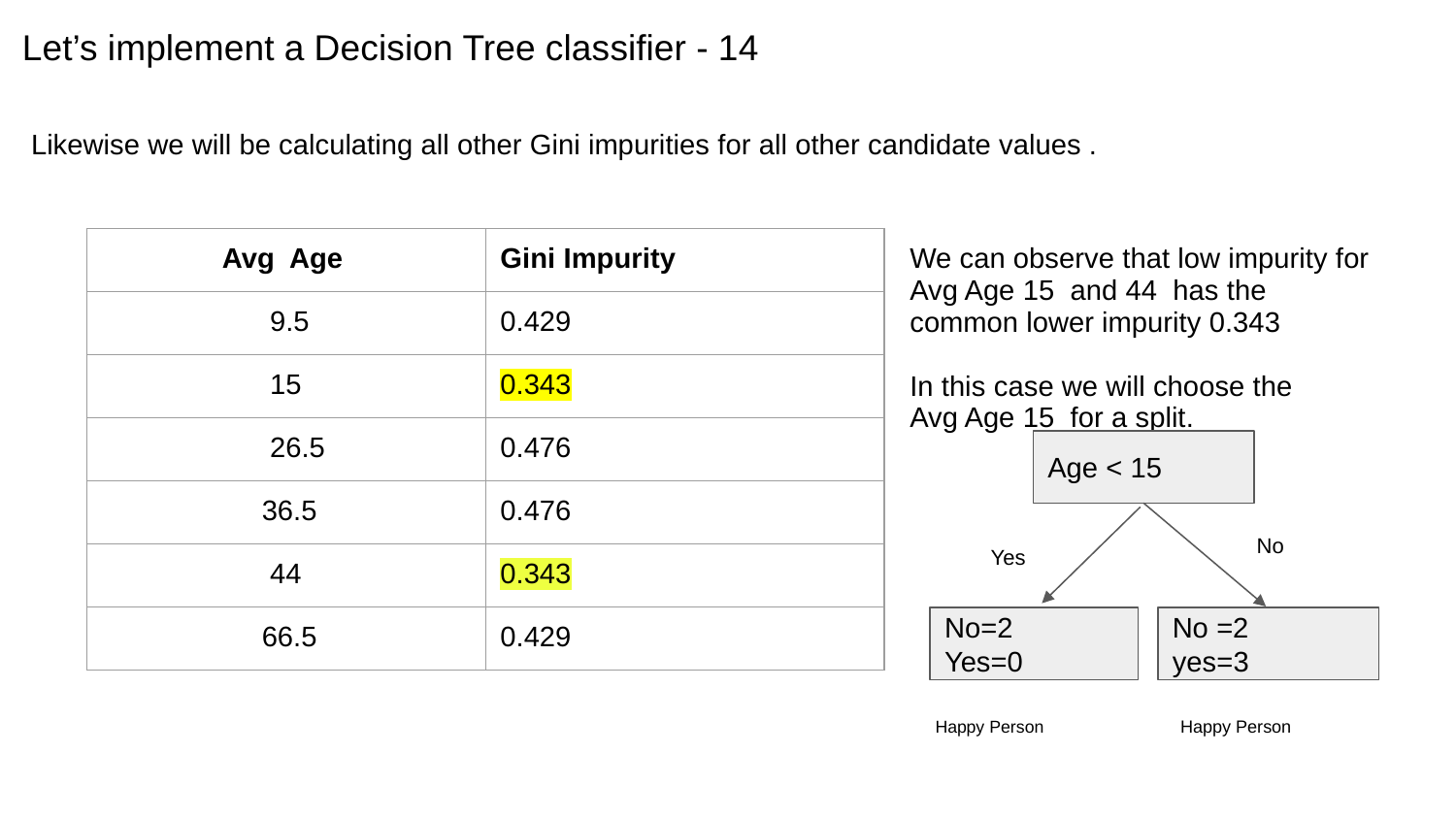

# Let’s implement a Decision Tree classifier - 14
Likewise we will be calculating all other Gini impurities for all other candidate values .
| Avg Age | Gini Impurity |
| --- | --- |
| 9.5 | 0.429 |
| 15 | 0.343 |
| 26.5 | 0.476 |
| 36.5 | 0.476 |
| 44 | 0.343 |
| 66.5 | 0.429 |
We can observe that low impurity for Avg Age 15  and 44  has the common lower impurity 0.343

In this case we will choose the
Avg Age 15  for a split.

Age < 15
No
Yes
No=2
Yes=0
No =2
yes=3
Happy Person
Happy Person